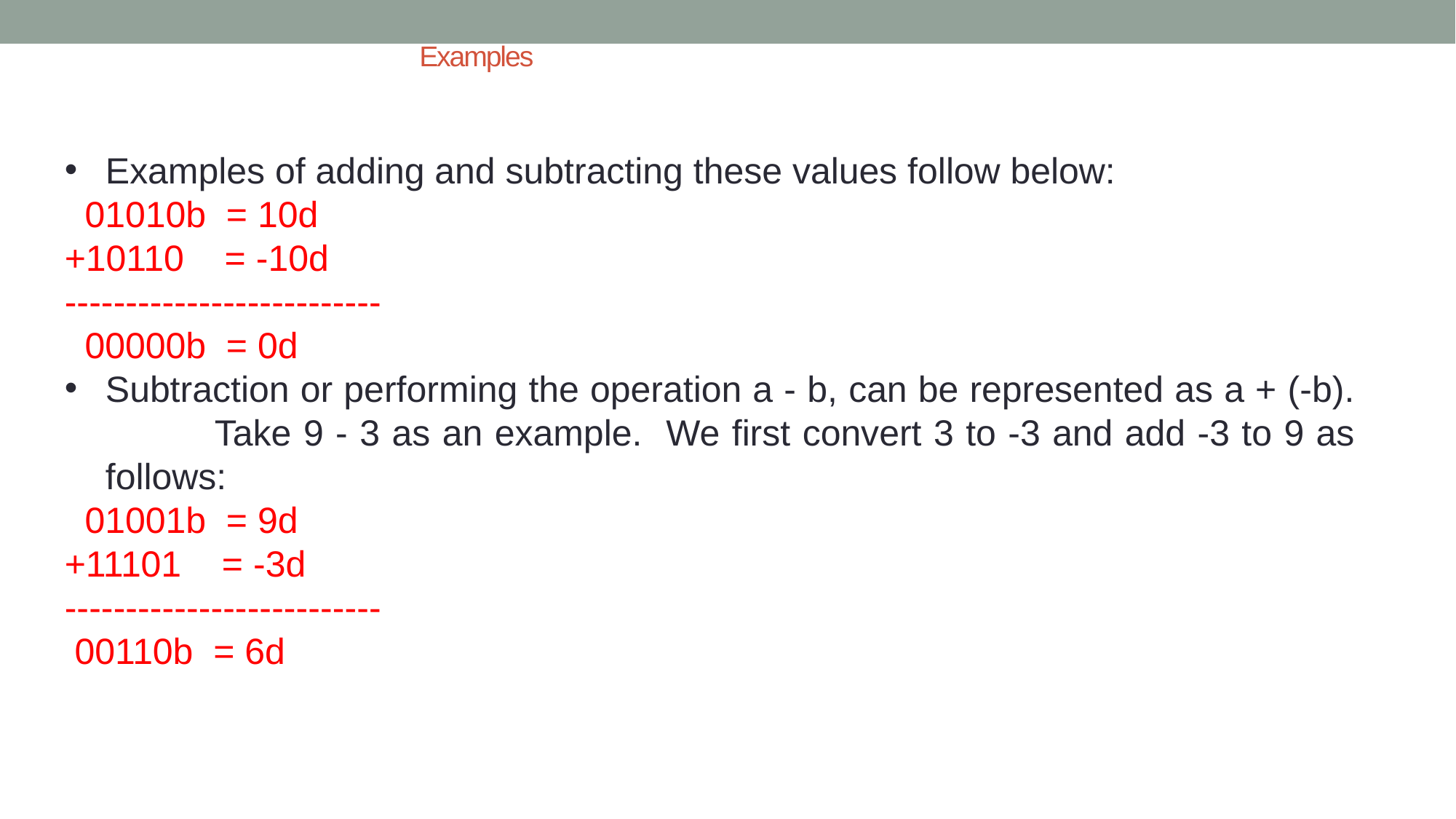

# Examples
Examples of adding and subtracting these values follow below:
  01010b  = 10d
+10110    = -10d
--------------------------
  00000b  = 0d
Subtraction or performing the operation a - b, can be represented as a + (-b).	Take 9 - 3 as an example.  We first convert 3 to -3 and add -3 to 9 as follows:
  01001b  = 9d
+11101    = -3d
--------------------------
 00110b  = 6d